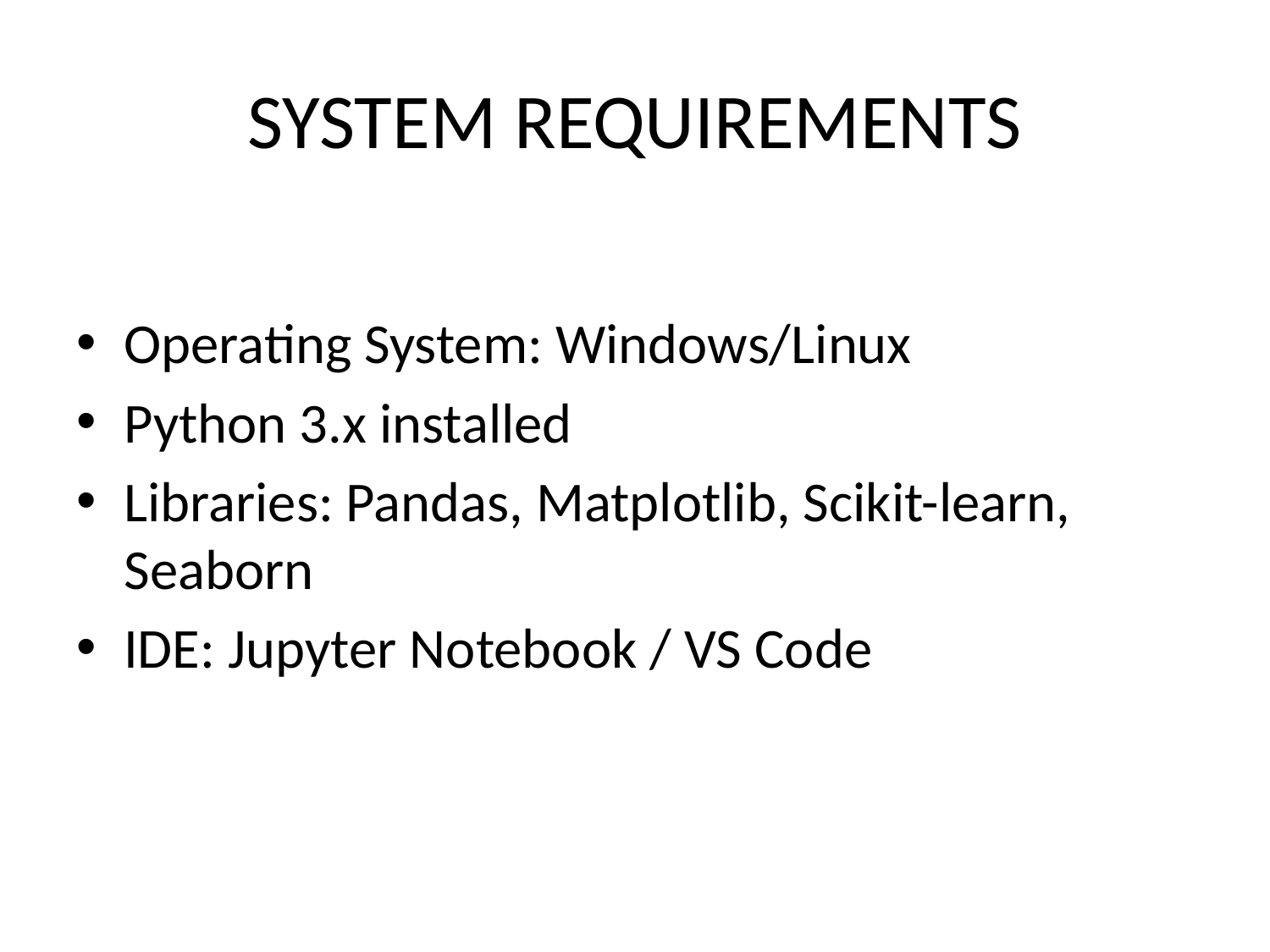

# SYSTEM REQUIREMENTS

Operating System: Windows/Linux
Python 3.x installed
Libraries: Pandas, Matplotlib, Scikit-learn, Seaborn
IDE: Jupyter Notebook / VS Code